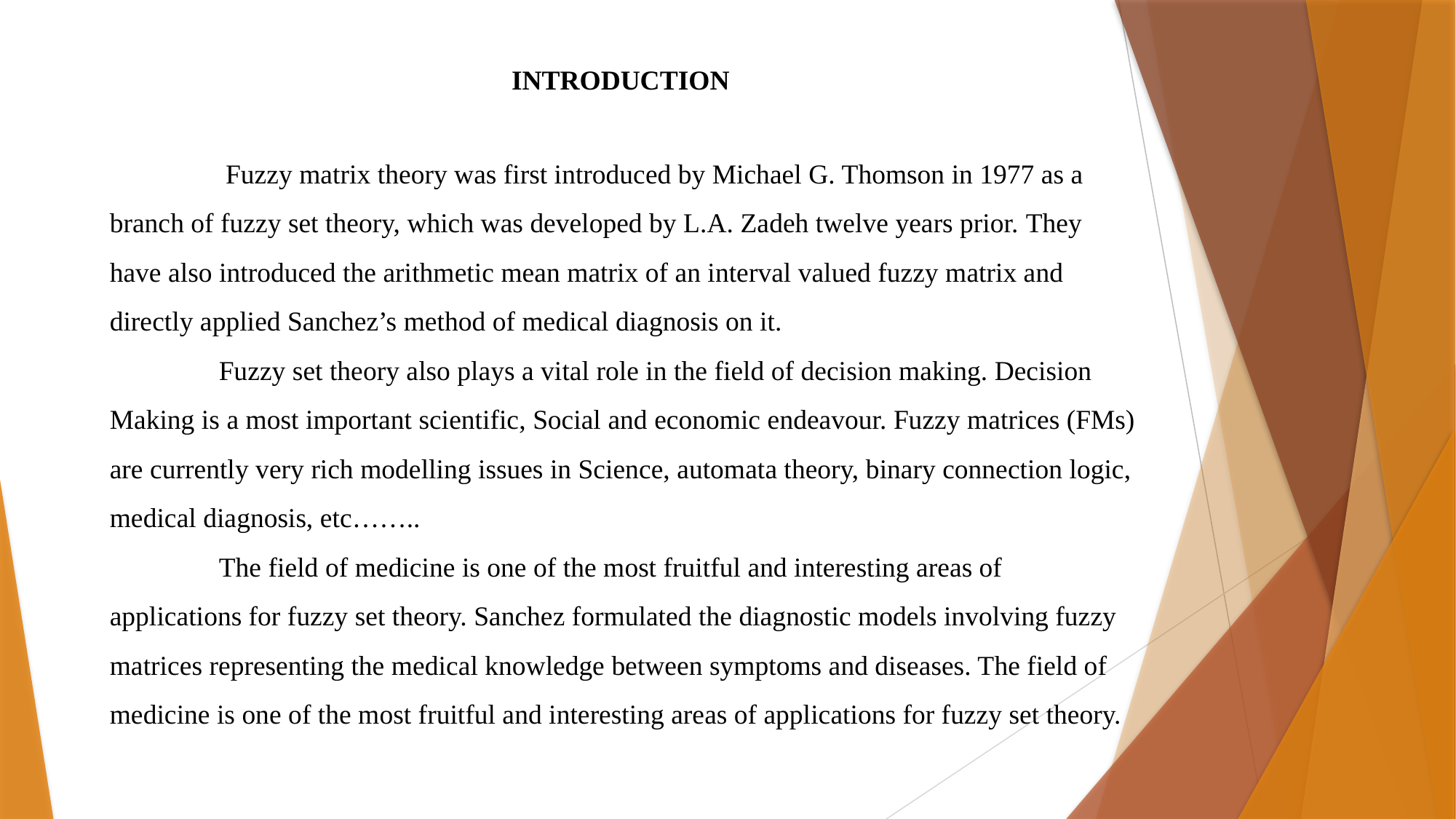

INTRODUCTION

	 Fuzzy matrix theory was first introduced by Michael G. Thomson in 1977 as a branch of fuzzy set theory, which was developed by L.A. Zadeh twelve years prior. They have also introduced the arithmetic mean matrix of an interval valued fuzzy matrix and directly applied Sanchez’s method of medical diagnosis on it.
 	Fuzzy set theory also plays a vital role in the field of decision making. Decision Making is a most important scientific, Social and economic endeavour. Fuzzy matrices (FMs) are currently very rich modelling issues in Science, automata theory, binary connection logic, medical diagnosis, etc……..
	The field of medicine is one of the most fruitful and interesting areas of applications for fuzzy set theory. Sanchez formulated the diagnostic models involving fuzzy matrices representing the medical knowledge between symptoms and diseases. The field of medicine is one of the most fruitful and interesting areas of applications for fuzzy set theory.